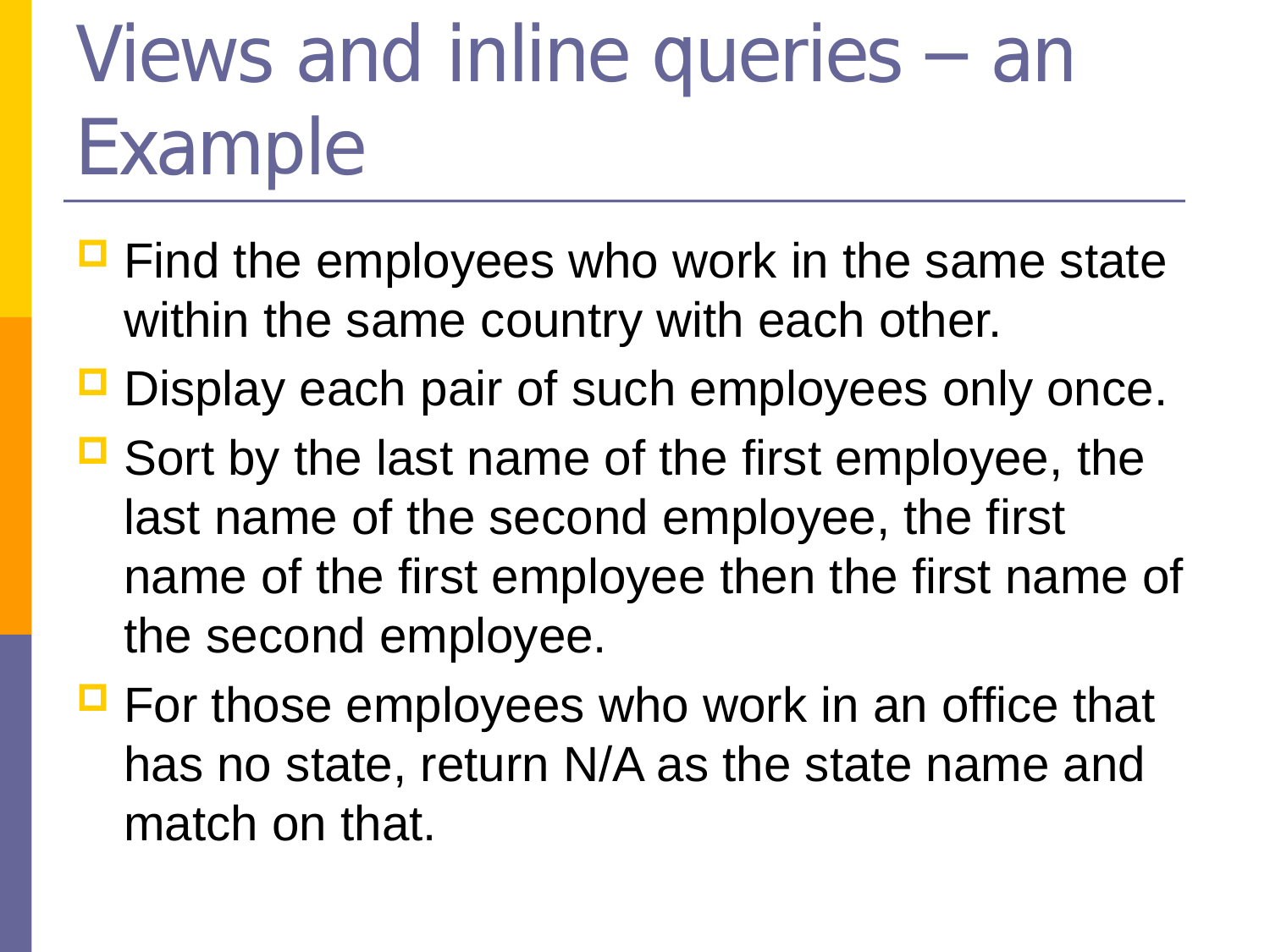

# Views and inline queries – an Example
Find the employees who work in the same state within the same country with each other.
Display each pair of such employees only once.
Sort by the last name of the first employee, the last name of the second employee, the first name of the first employee then the first name of the second employee.
For those employees who work in an office that has no state, return N/A as the state name and match on that.